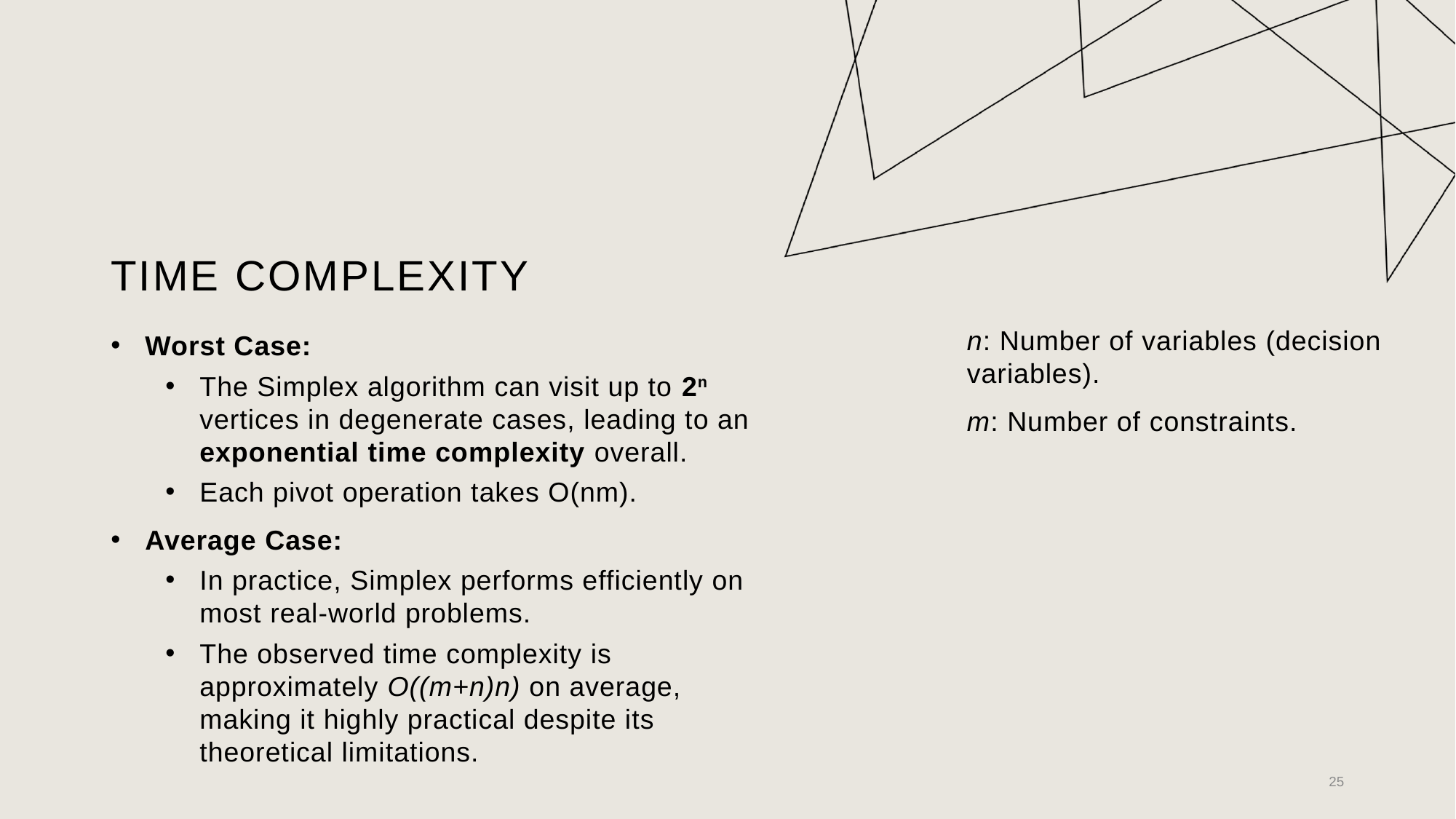

# Time Complexity
Worst Case:
The Simplex algorithm can visit up to 2n vertices in degenerate cases, leading to an exponential time complexity overall.
Each pivot operation takes O(nm).
Average Case:
In practice, Simplex performs efficiently on most real-world problems.
The observed time complexity is approximately O((m+n)n) on average, making it highly practical despite its theoretical limitations.
n: Number of variables (decision variables).
m: Number of constraints.
25